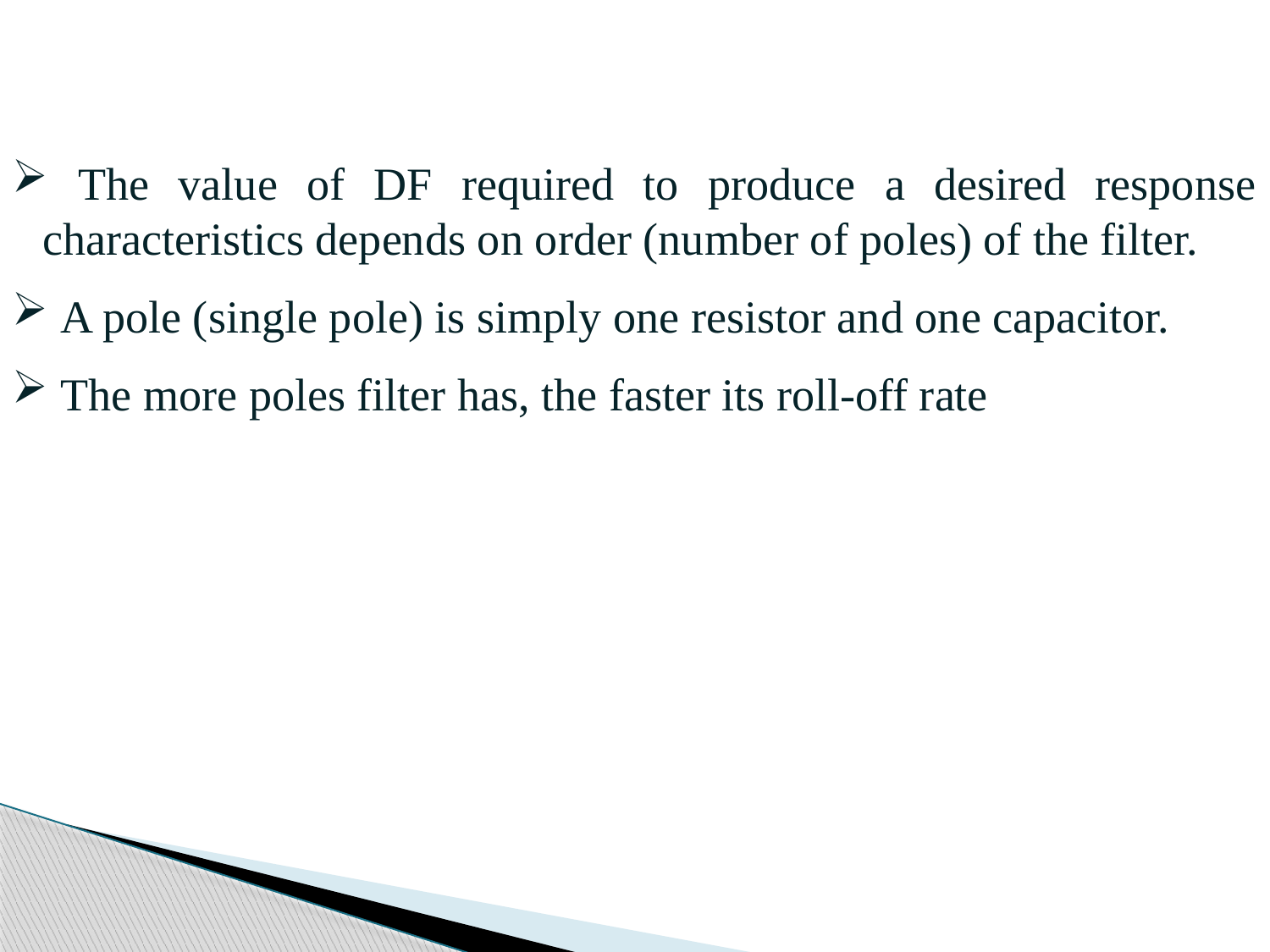

The value of DF required to produce a desired response characteristics depends on order (number of poles) of the filter.
 A pole (single pole) is simply one resistor and one capacitor.
 The more poles filter has, the faster its roll-off rate

23